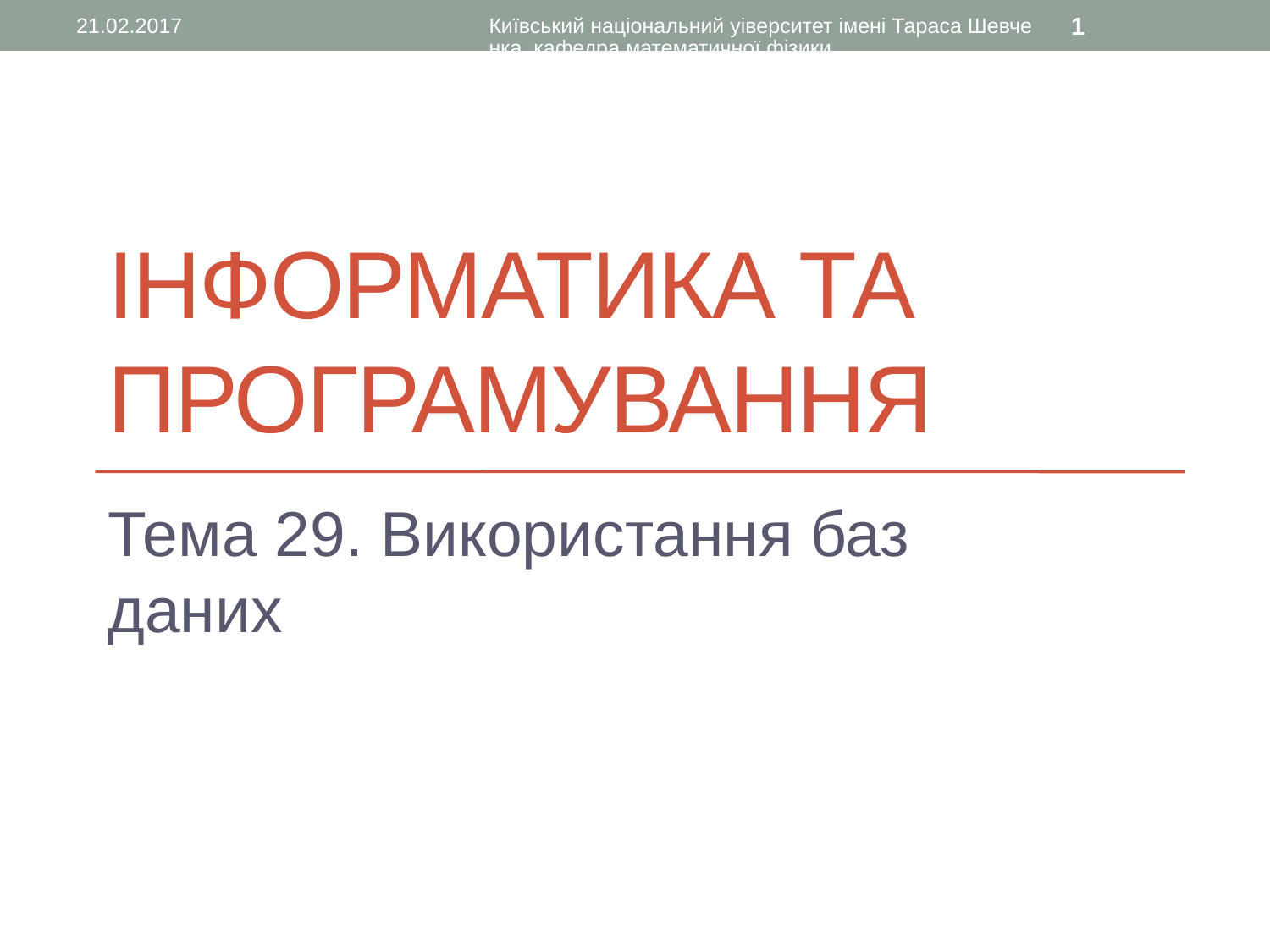

21.02.2017
Київський національний уіверситет імені Тараса Шевченка, кафедра математичної фізики
1
# Інформатика та програмування
Тема 29. Використання баз даних